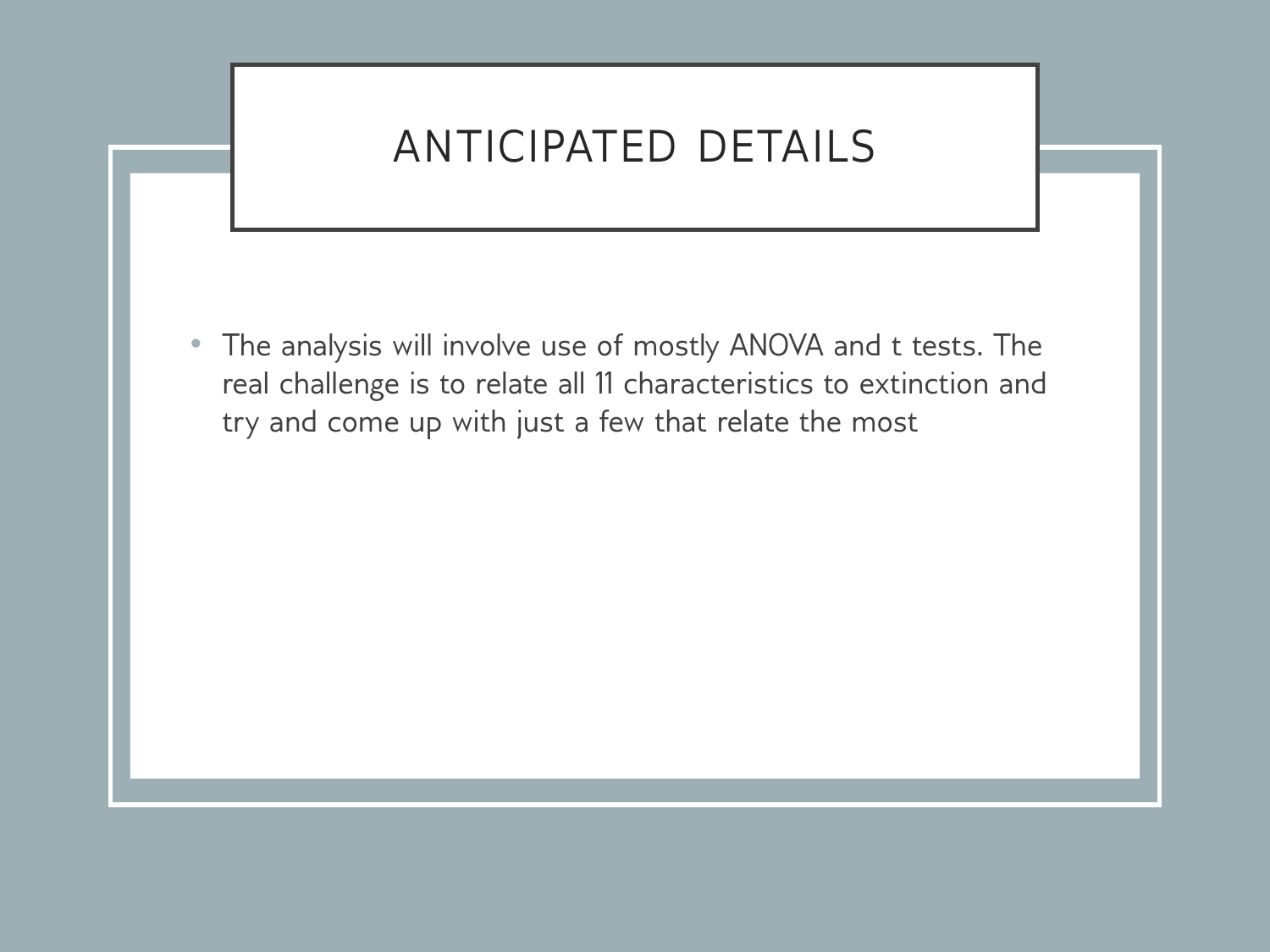

# Anticipated Details

The analysis will involve use of mostly ANOVA and t tests. The real challenge is to relate all 11 characteristics to extinction and try and come up with just a few that relate the most